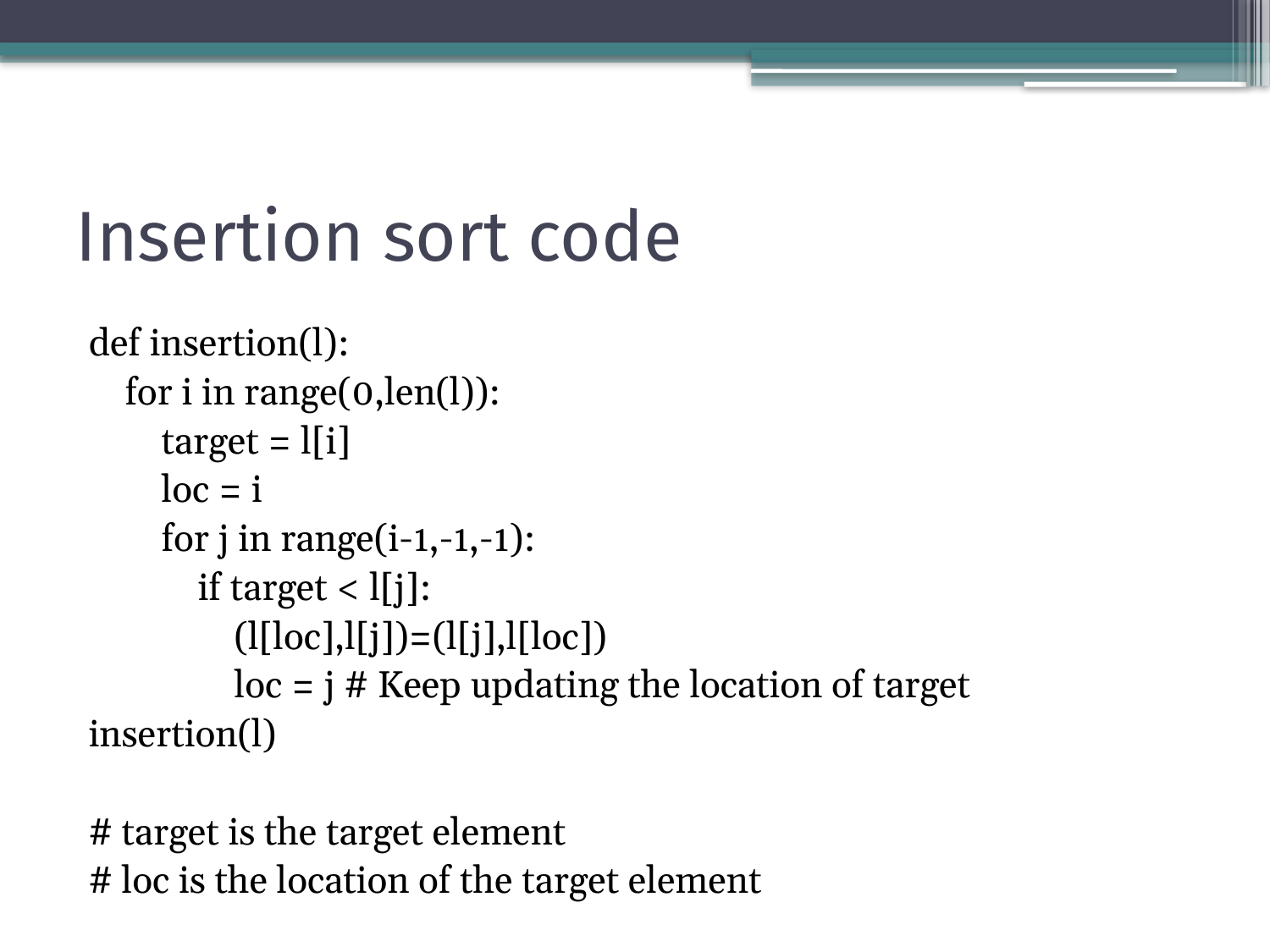

# Insertion sort code
def insertion(l):
    for i in range(0,len(l)):
        target = l[i]
        loc = i
        for j in range(i-1,-1,-1):
            if target < l[j]:
                (l[loc],l[j])=(l[j],l[loc])
                loc = j # Keep updating the location of target
insertion(l)

# target is the target element
# loc is the location of the target element